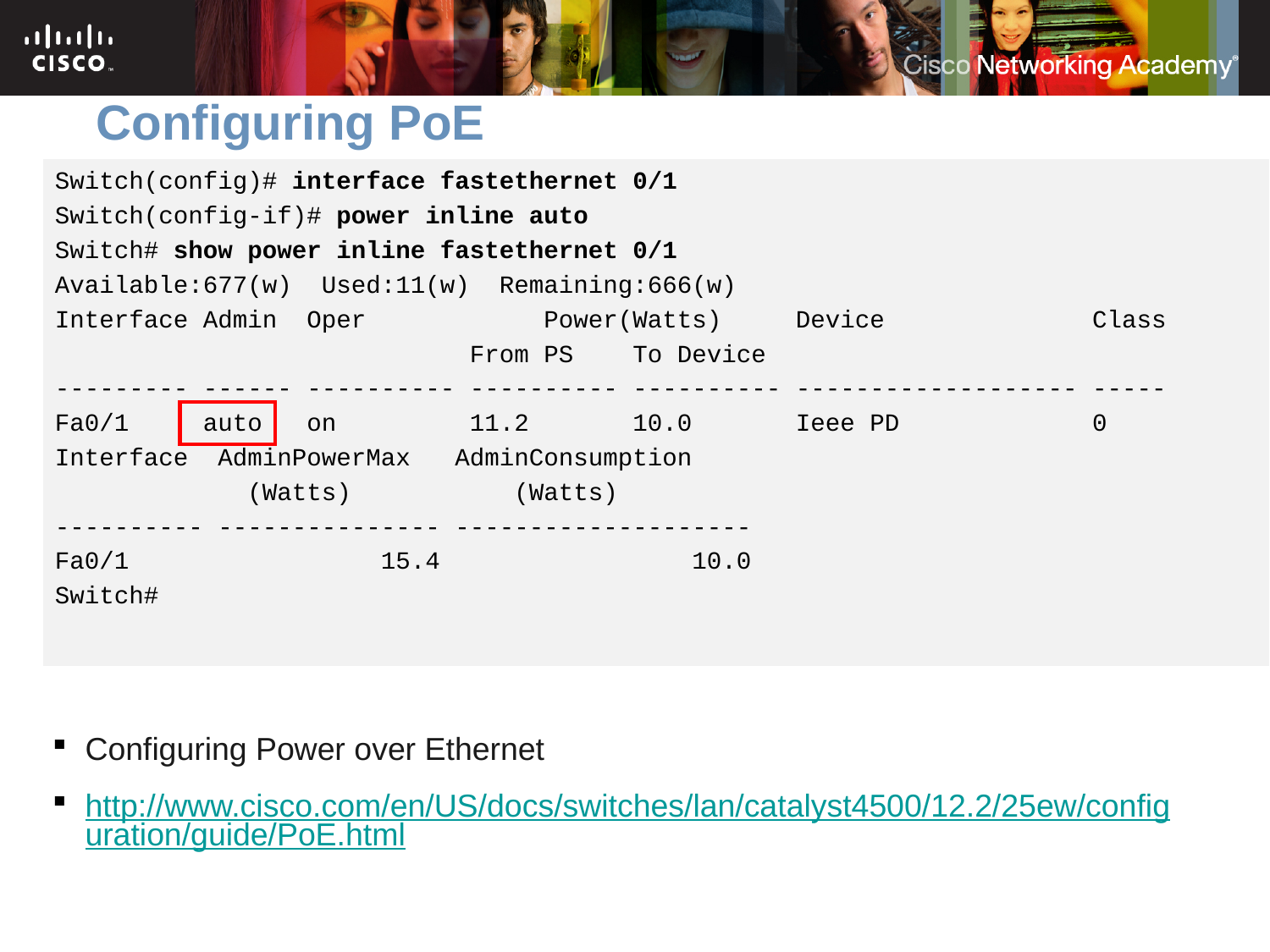

# Configuring PoE
Switch(config)# interface fastethernet 0/1
Switch(config-if)# power inline auto
Switch# show power inline fastethernet 0/1
Available:677(w)  Used:11(w)  Remaining:666(w)
Interface Admin  Oper            Power(Watts)     Device              Class
                            From PS    To Device
--------- ------ ---------- ---------- ---------- ------------------- -----
Fa0/1     auto   on         11.2       10.0       Ieee PD             0
Interface  AdminPowerMax   AdminConsumption
             (Watts)           (Watts)
---------- --------------- --------------------
Fa0/1                 15.4                 10.0
Switch#

Configuring Power over Ethernet
http://www.cisco.com/en/US/docs/switches/lan/catalyst4500/12.2/25ew/configuration/guide/PoE.html